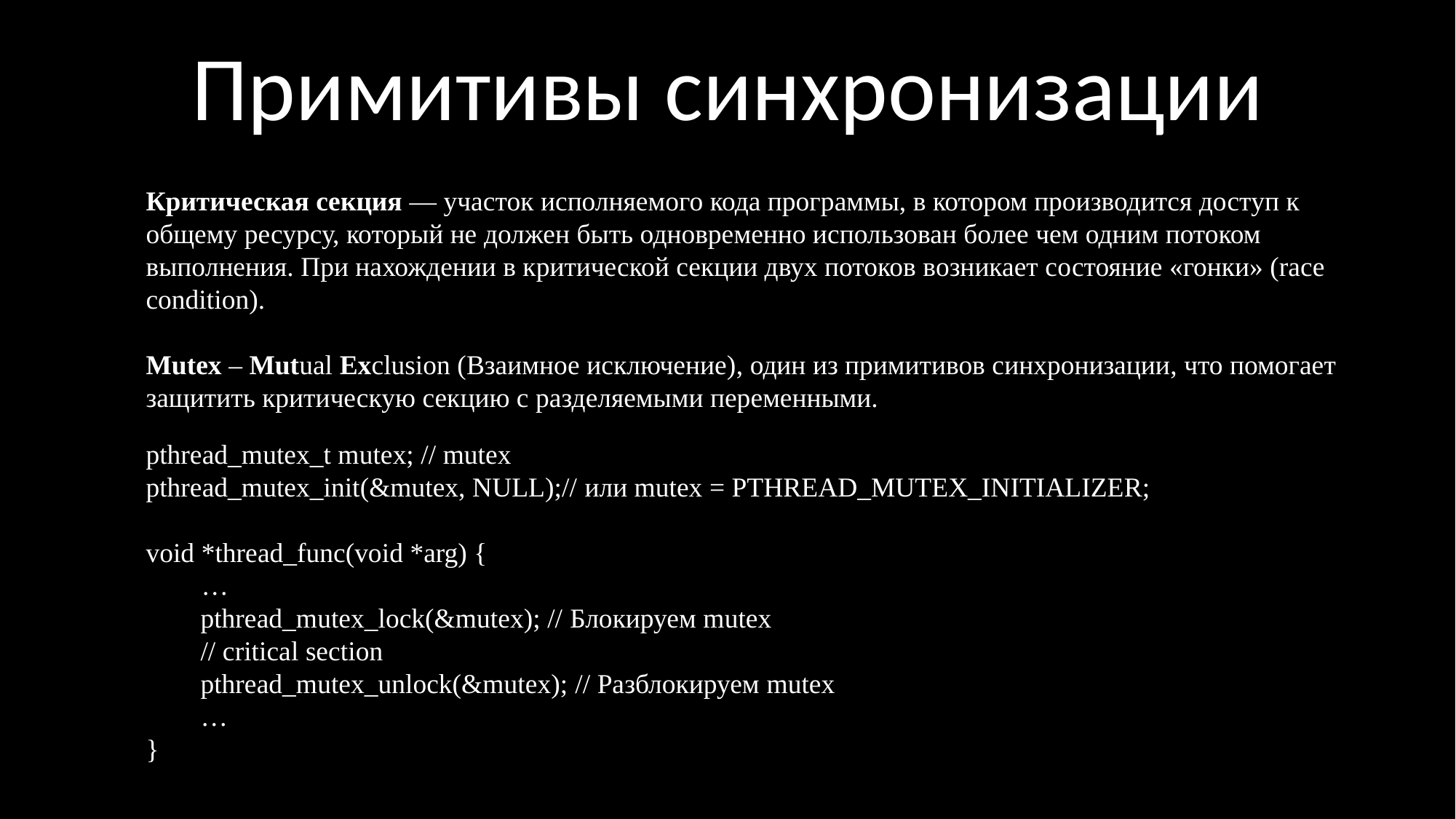

Примитивы синхронизации
Критическая секция — участок исполняемого кода программы, в котором производится доступ к общему ресурсу, который не должен быть одновременно использован более чем одним потоком выполнения. При нахождении в критической секции двух потоков возникает состояние «гонки» (race condition).

Mutex – Mutual Exclusion (Взаимное исключение), один из примитивов синхронизации, что помогает защитить критическую секцию с разделяемыми переменными.

pthread_mutex_t mutex; // mutex
pthread_mutex_init(&mutex, NULL);// или mutex = PTHREAD_MUTEX_INITIALIZER;

void *thread_func(void *arg) {
        …
pthread_mutex_lock(&mutex); // Блокируем mutex
// critical section
pthread_mutex_unlock(&mutex); // Разблокируем mutex
…
}